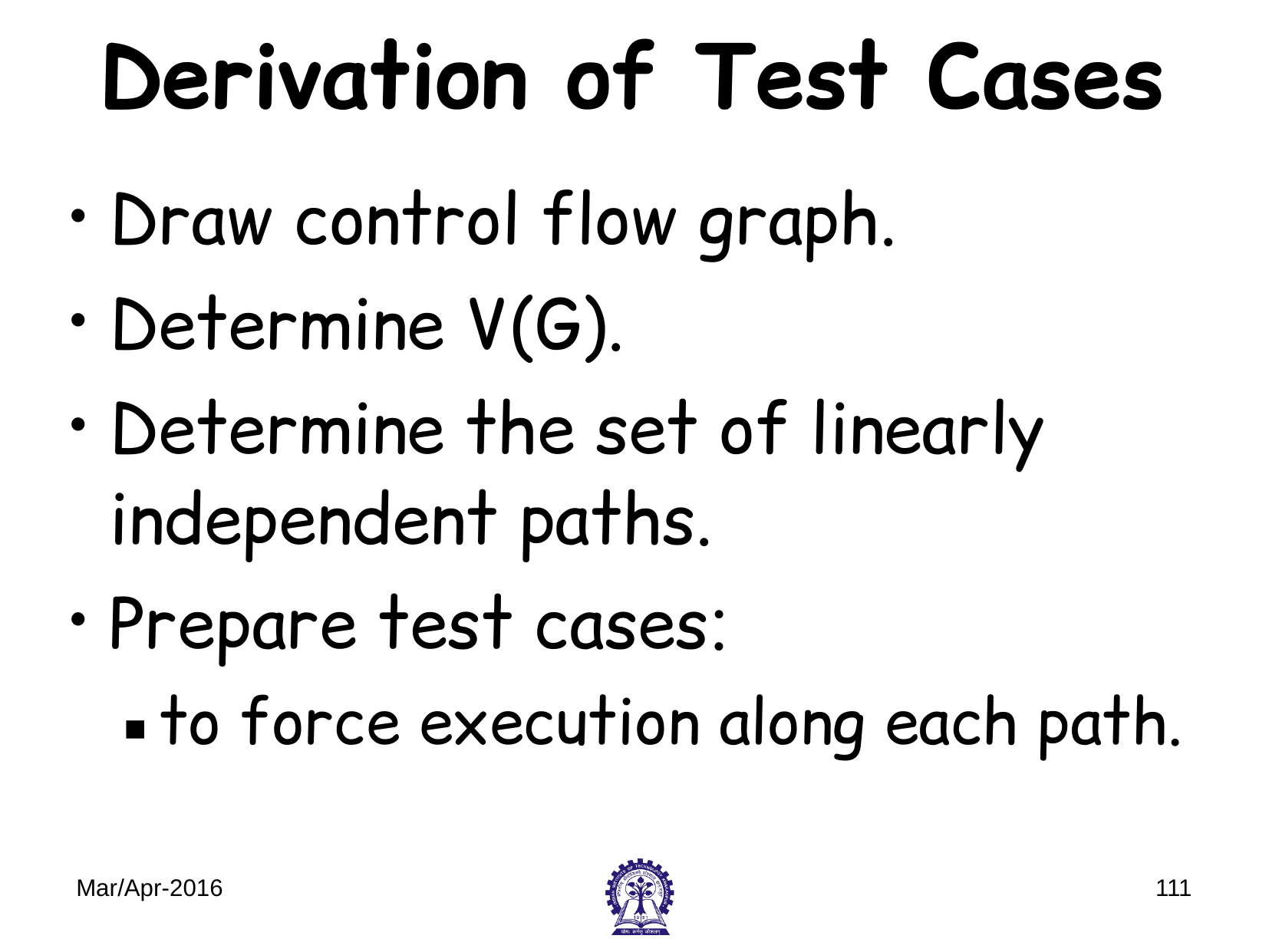

# Derivation of Test Cases
Draw control flow graph.
Determine V(G).
Determine the set of linearly independent paths.
Prepare test cases:
to force execution along each path.
Mar/Apr-2016
111